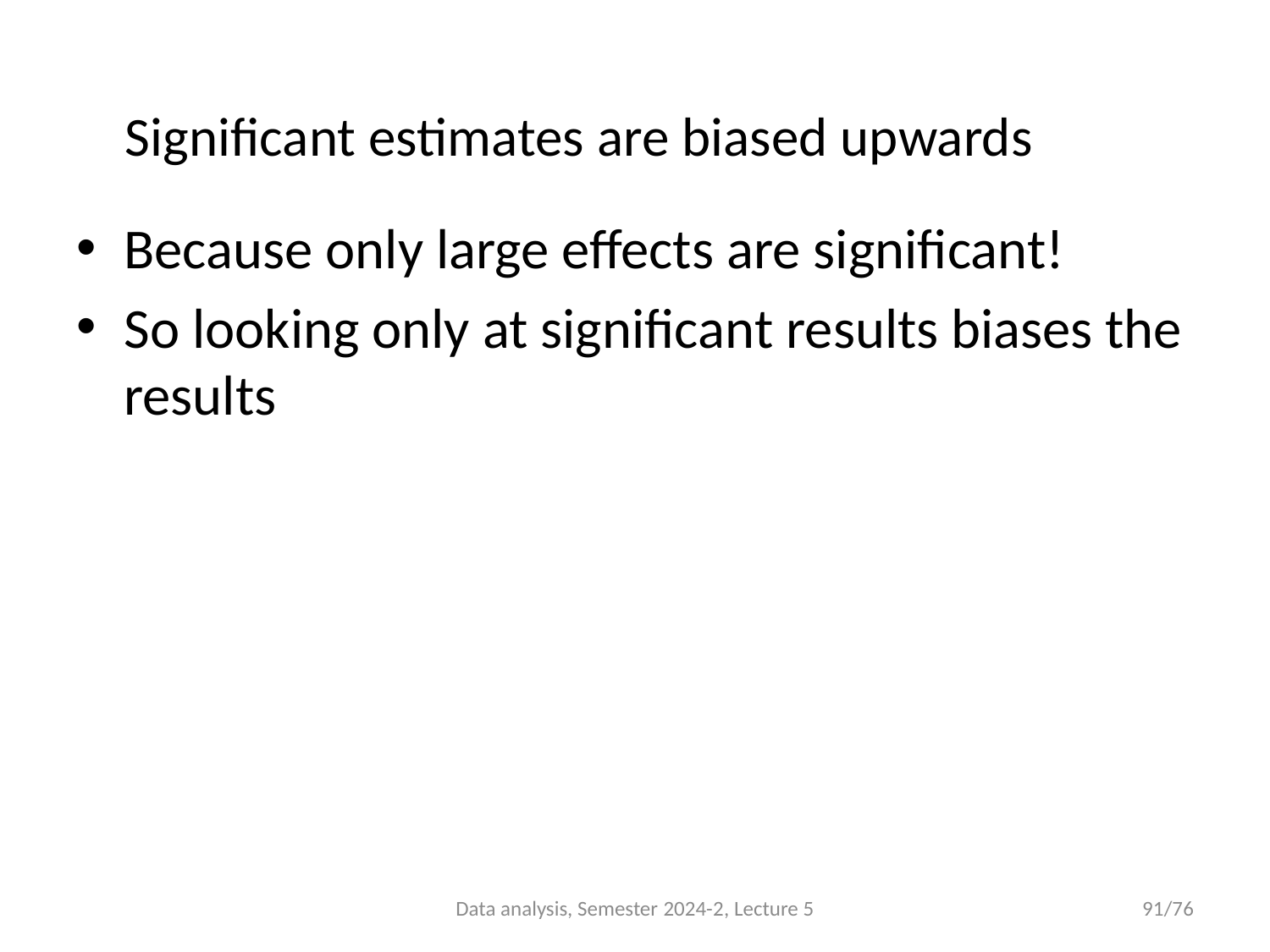

# Significant estimates are biased upwards
Because only large effects are significant!
So looking only at significant results biases the results
Data analysis, Semester 2024-2, Lecture 5
91/76